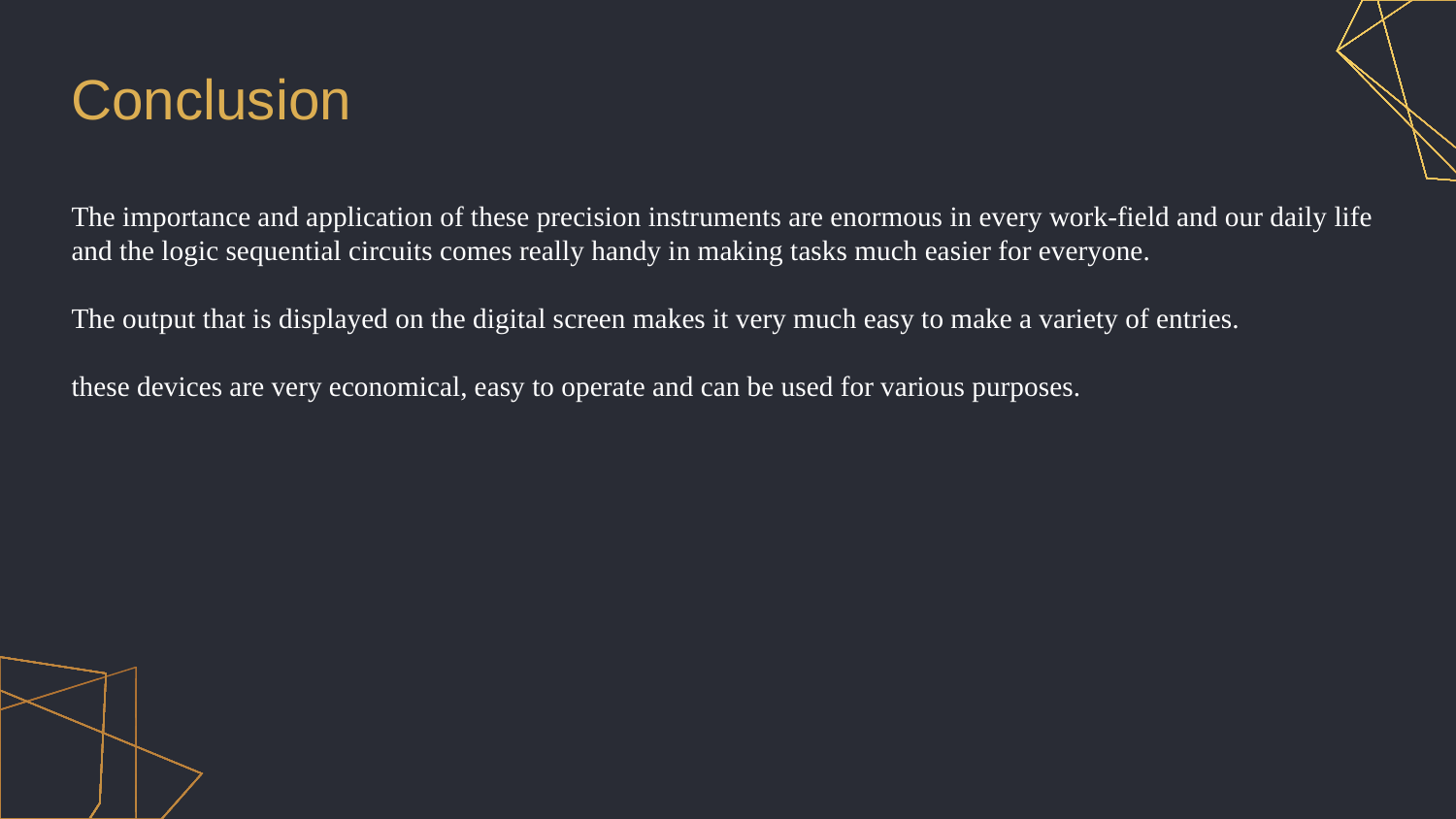

Conclusion

The importance and application of these precision instruments are enormous in every work-field and our daily life and the logic sequential circuits comes really handy in making tasks much easier for everyone.

The output that is displayed on the digital screen makes it very much easy to make a variety of entries.

these devices are very economical, easy to operate and can be used for various purposes.